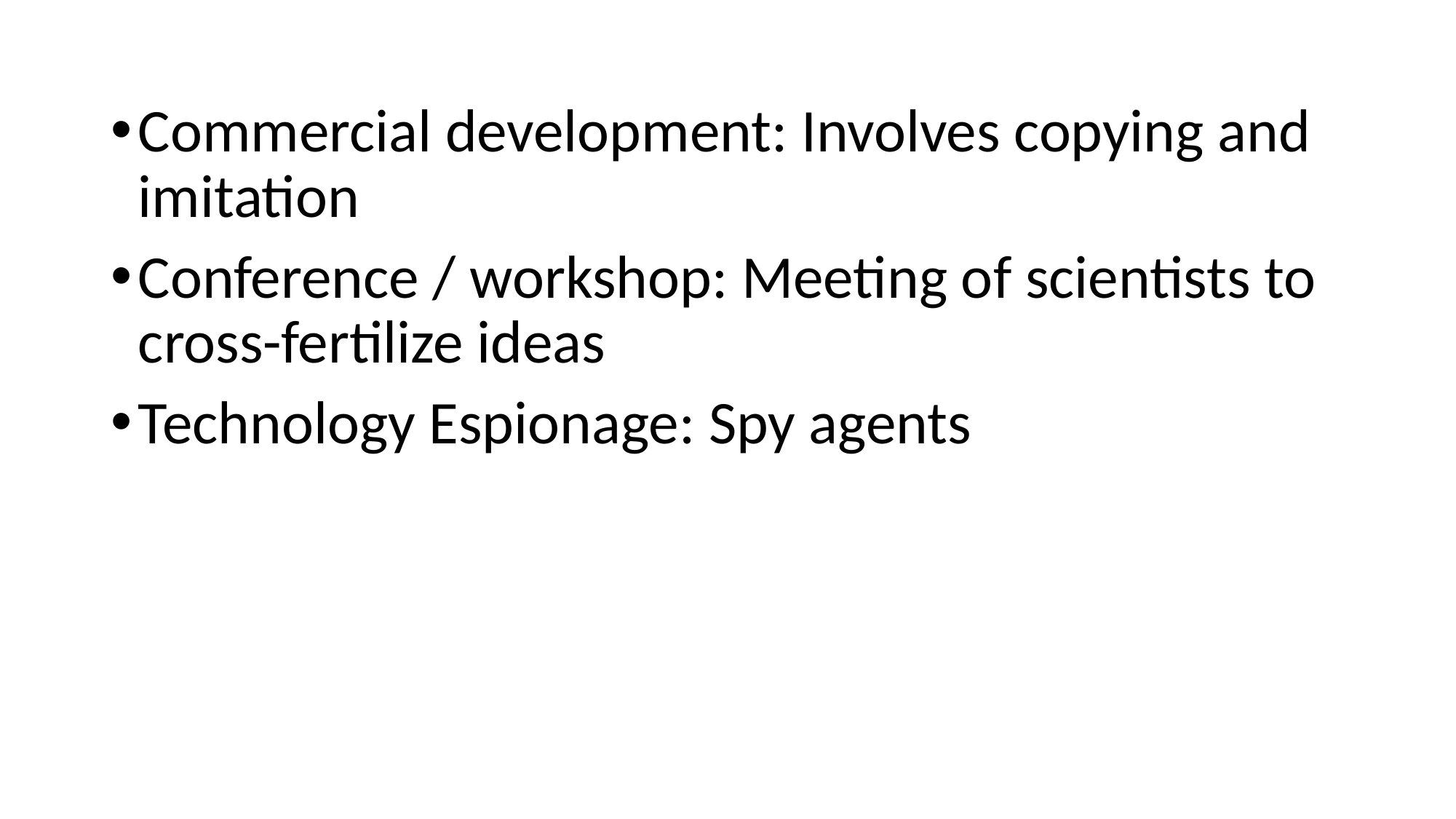

Commercial development: Involves copying and imitation
Conference / workshop: Meeting of scientists to cross-fertilize ideas
Technology Espionage: Spy agents